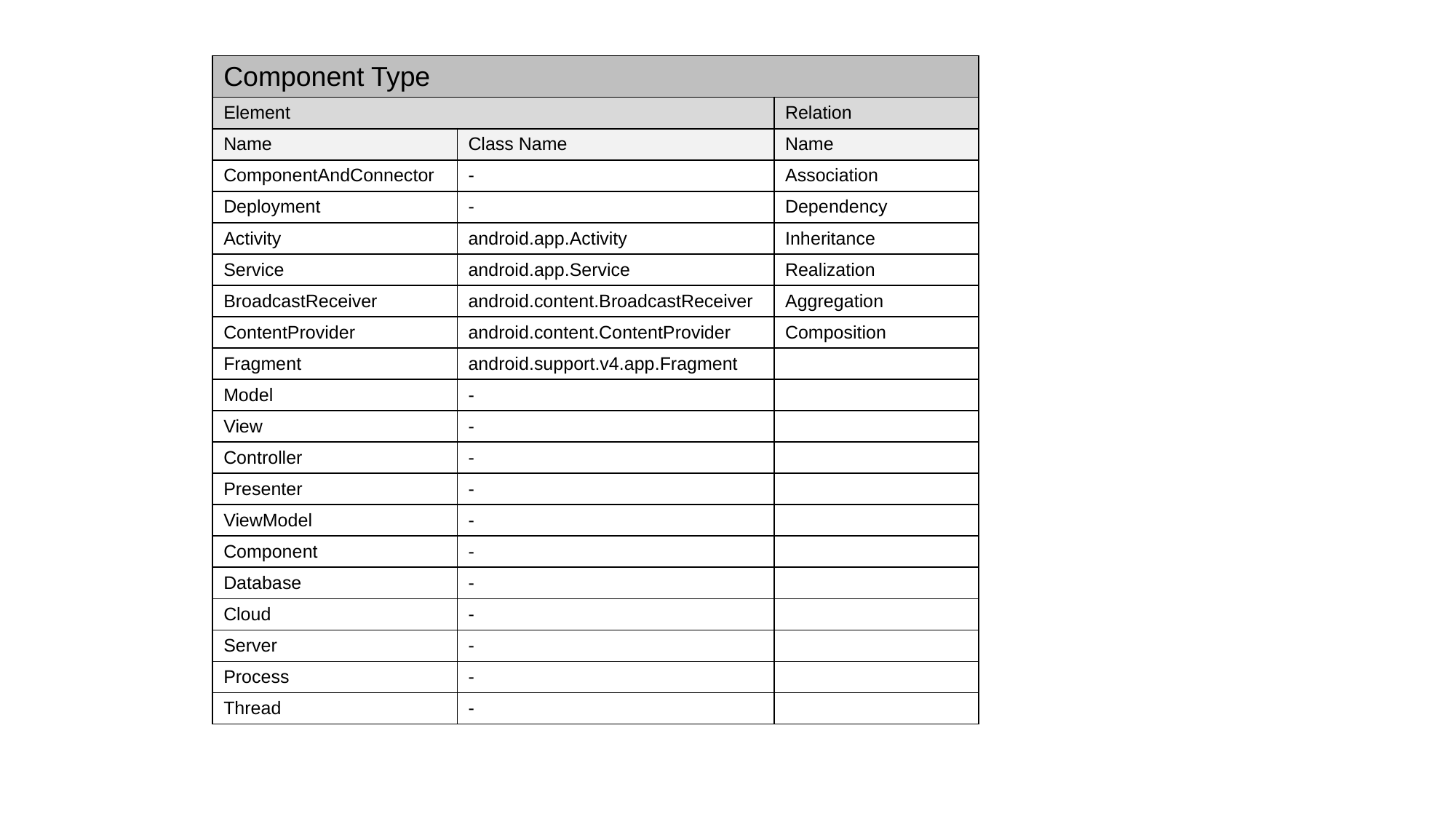

| Component Type |  |  |
| --- | --- | --- |
| Element |  | Relation |
| Name | Class Name | Name |
| ComponentAndConnector | - | Association |
| Deployment | - | Dependency |
| Activity | android.app.Activity | Inheritance |
| Service | android.app.Service | Realization |
| BroadcastReceiver | android.content.BroadcastReceiver | Aggregation |
| ContentProvider | android.content.ContentProvider | Composition |
| Fragment | android.support.v4.app.Fragment |  |
| Model | - |  |
| View | - |  |
| Controller | - |  |
| Presenter | - |  |
| ViewModel | - |  |
| Component | - |  |
| Database | - |  |
| Cloud | - |  |
| Server | - |  |
| Process | - |  |
| Thread | - |  |